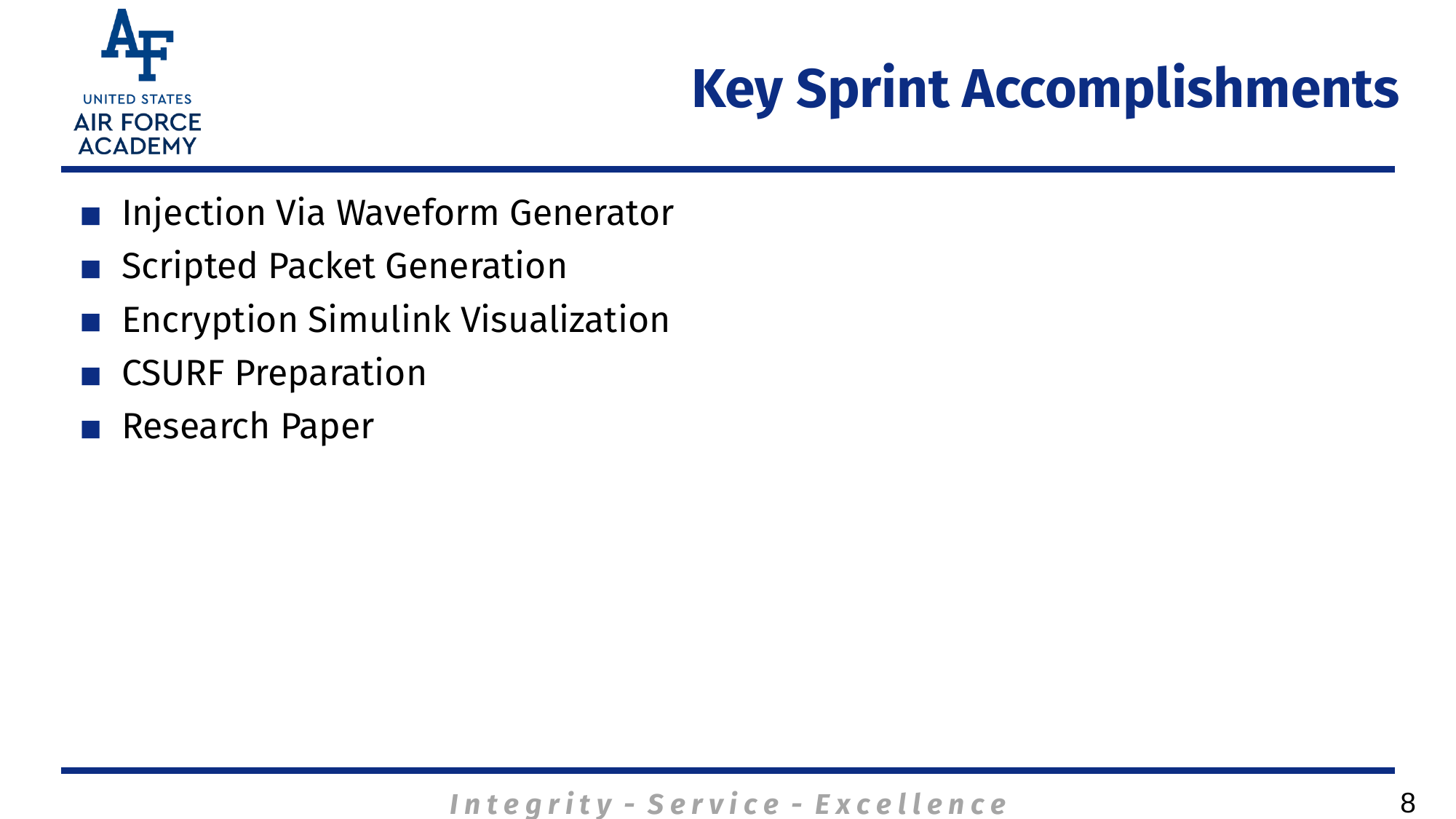

# Key Sprint Accomplishments
Injection Via Waveform Generator
Scripted Packet Generation
Encryption Simulink Visualization
CSURF Preparation
Research Paper
8